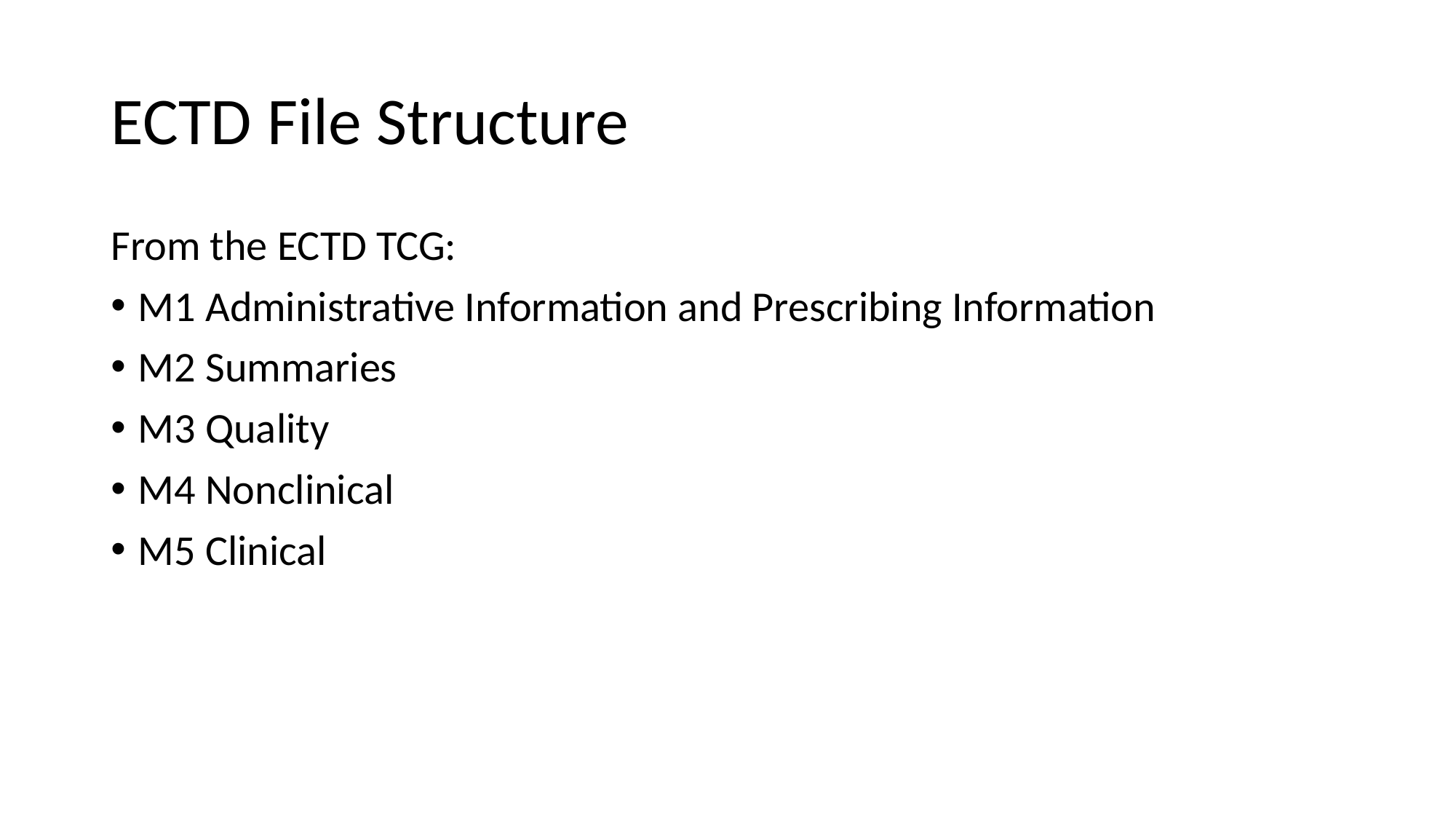

# ECTD File Structure
From the ECTD TCG:
M1 Administrative Information and Prescribing Information
M2 Summaries
M3 Quality
M4 Nonclinical
M5 Clinical